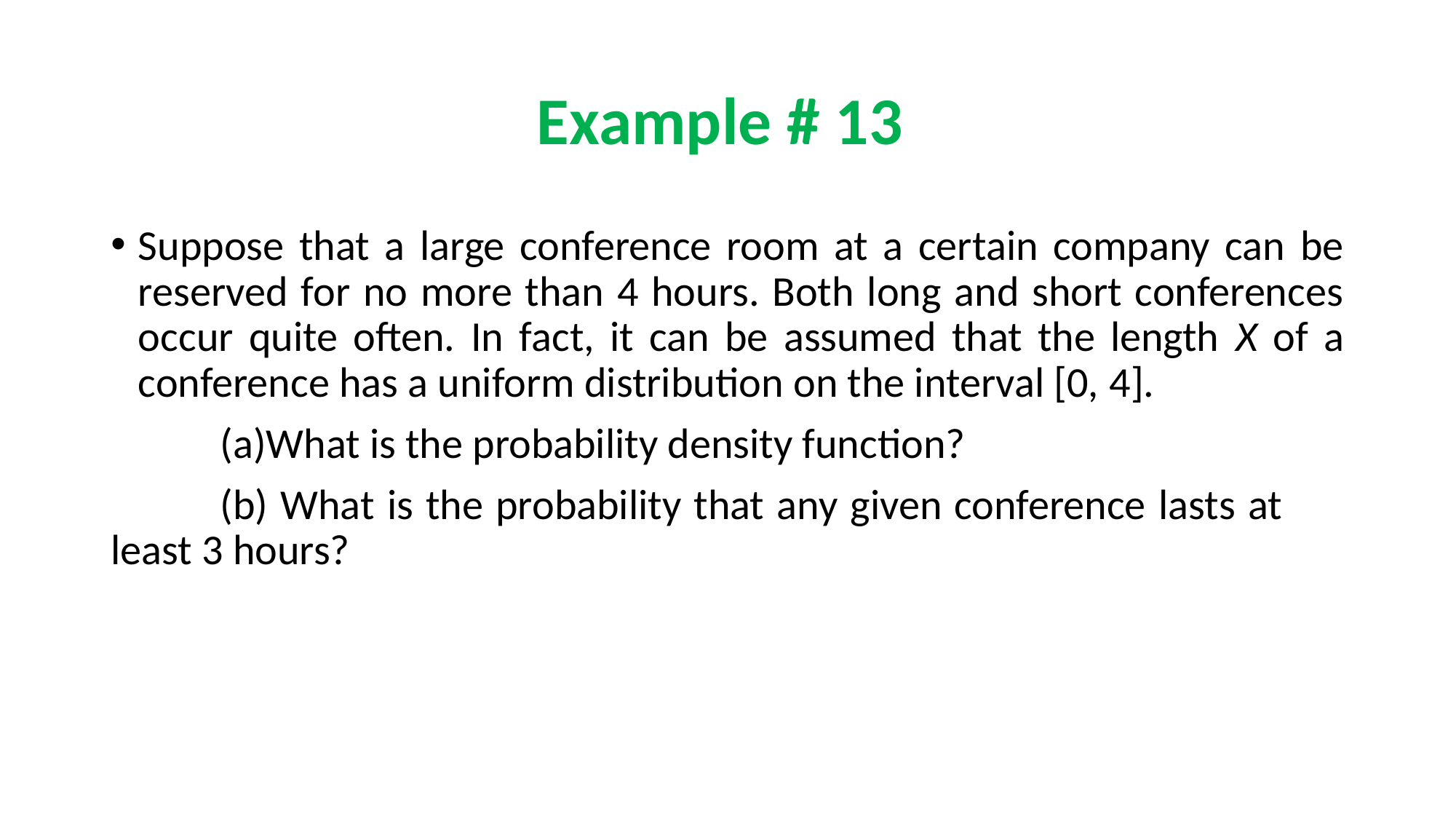

# Example # 13
Suppose that a large conference room at a certain company can be reserved for no more than 4 hours. Both long and short conferences occur quite often. In fact, it can be assumed that the length X of a conference has a uniform distribution on the interval [0, 4].
	(a)What is the probability density function?
	(b) What is the probability that any given conference lasts at 	least 3 hours?